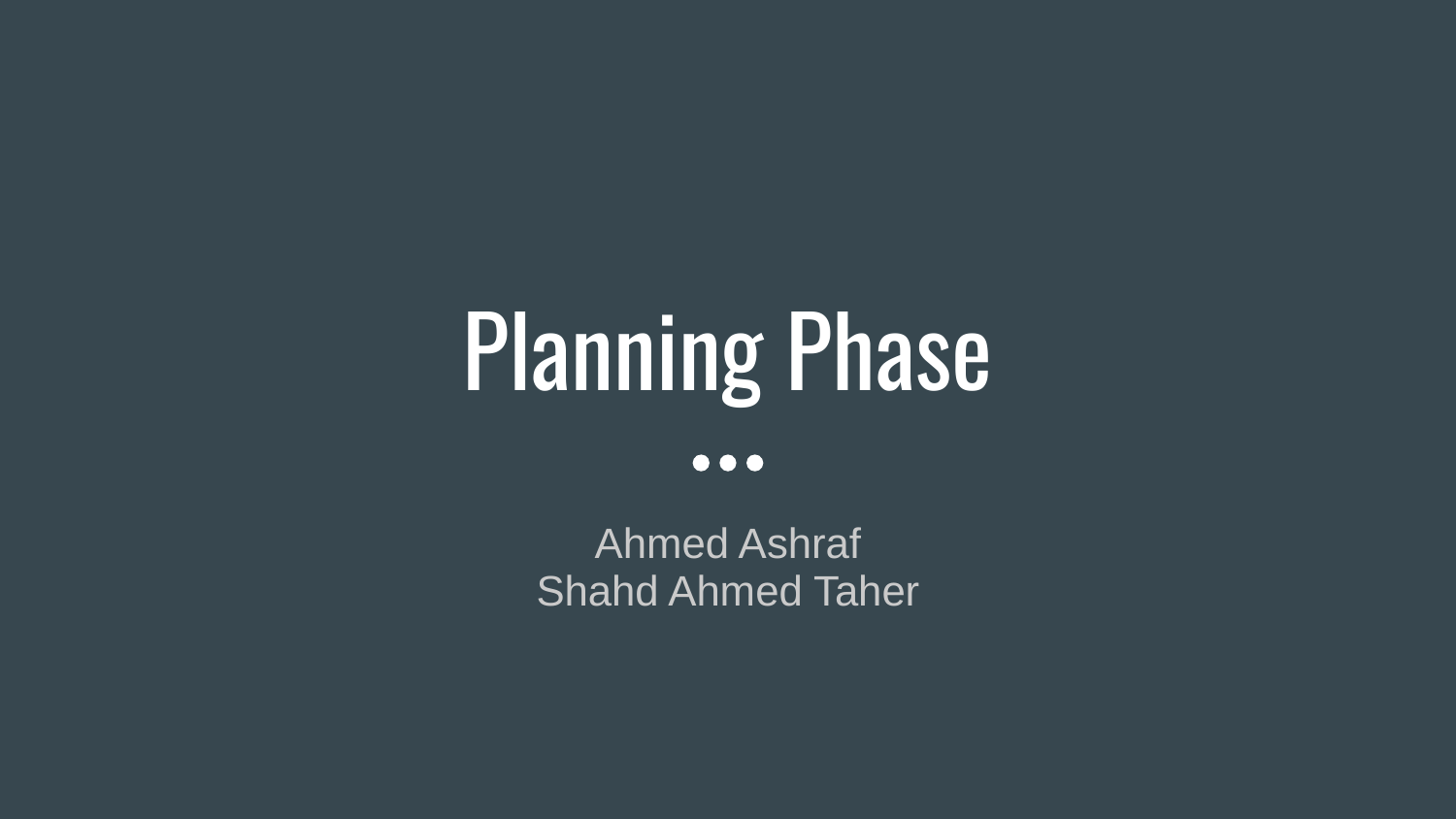

# Planning Phase
Ahmed Ashraf
Shahd Ahmed Taher